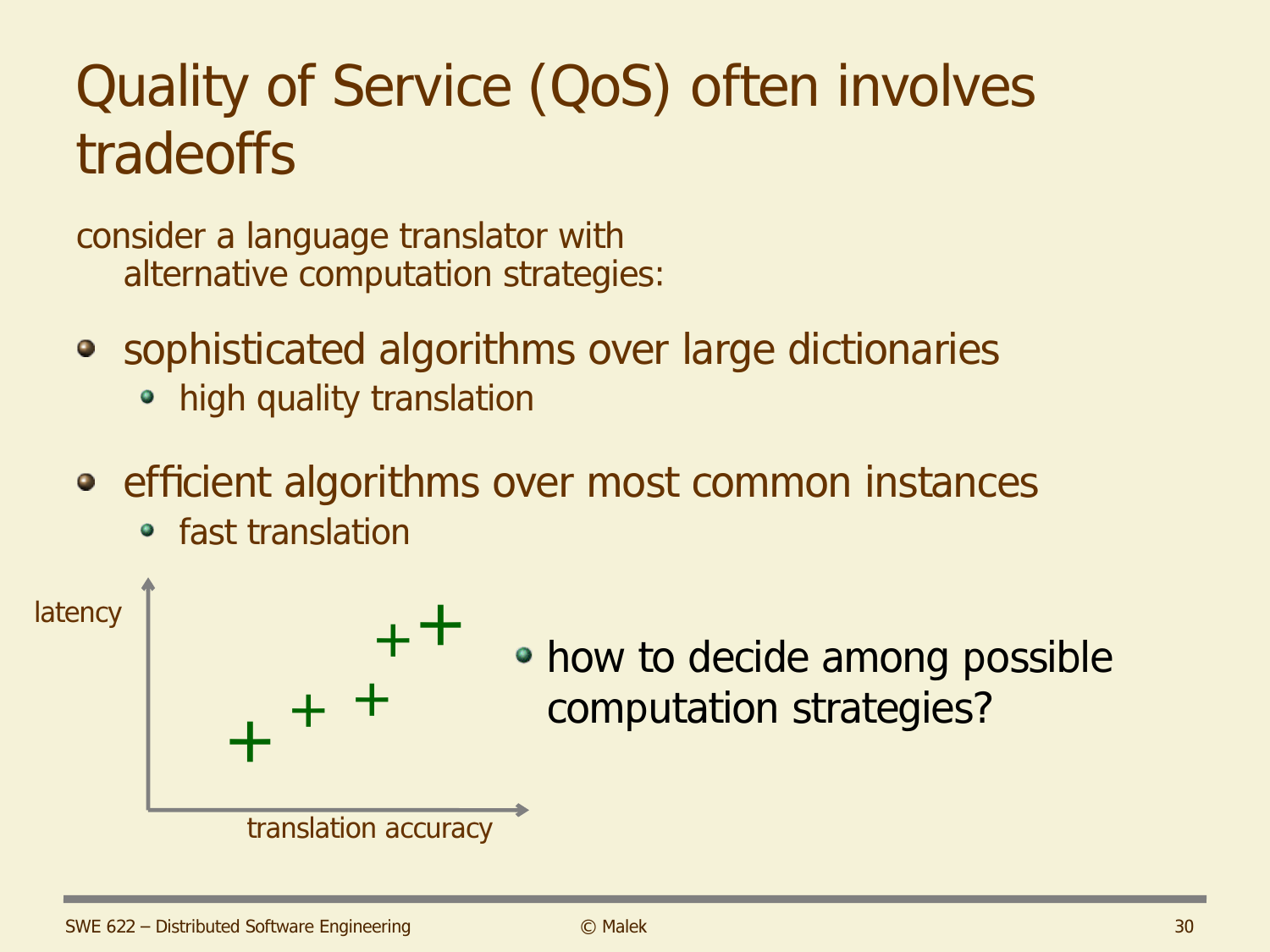

# Quality of Service (QoS) often involves tradeoffs
consider a language translator with
alternative computation strategies:
sophisticated algorithms over large dictionaries
high quality translation
efficient algorithms over most common instances
fast translation
+

latency
+
+
+
how to decide among possible
computation strategies?
+
translation accuracy

SWE 622 – Distributed Software Engineering
© Malek
30